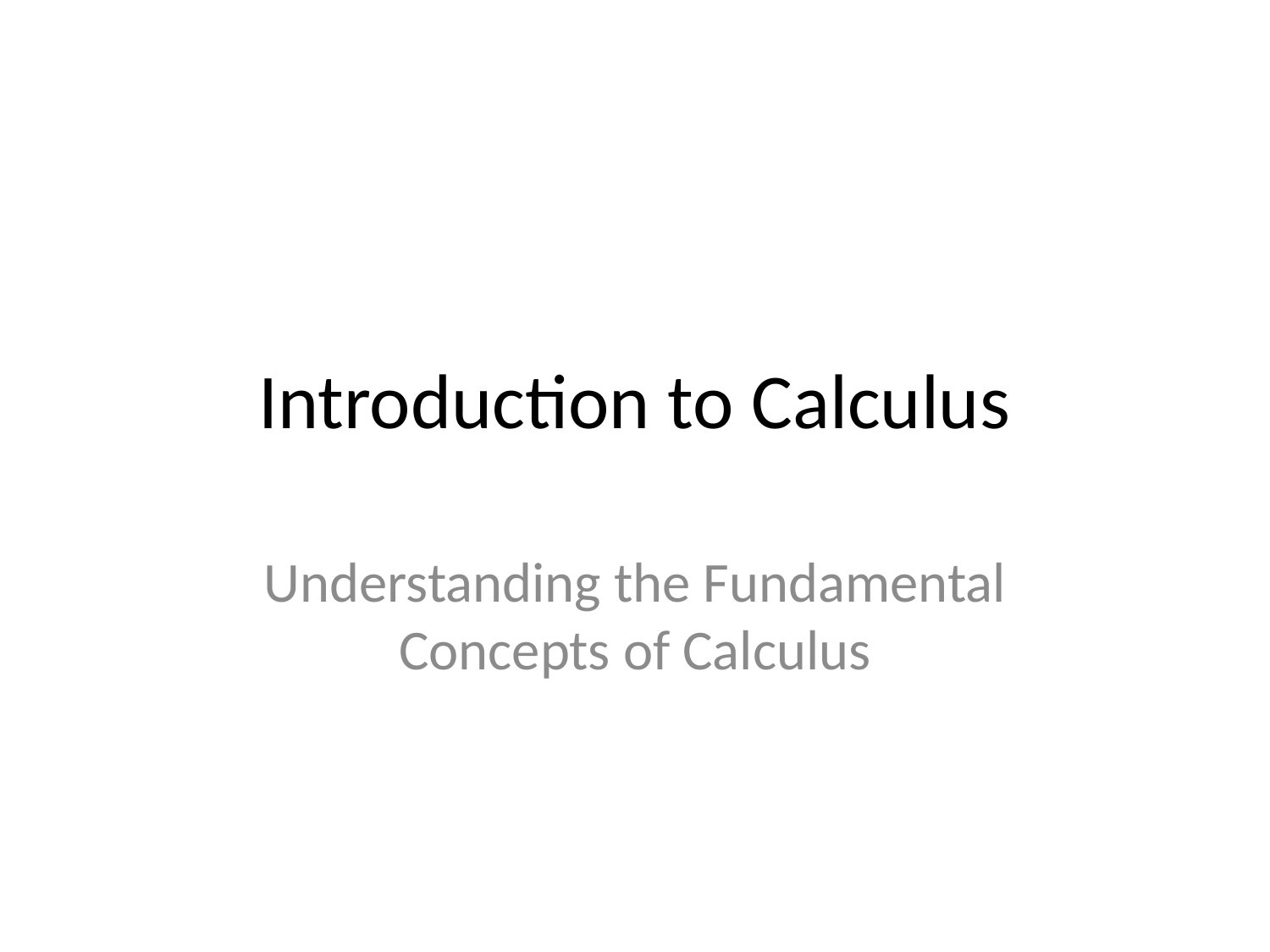

# Introduction to Calculus
Understanding the Fundamental Concepts of Calculus